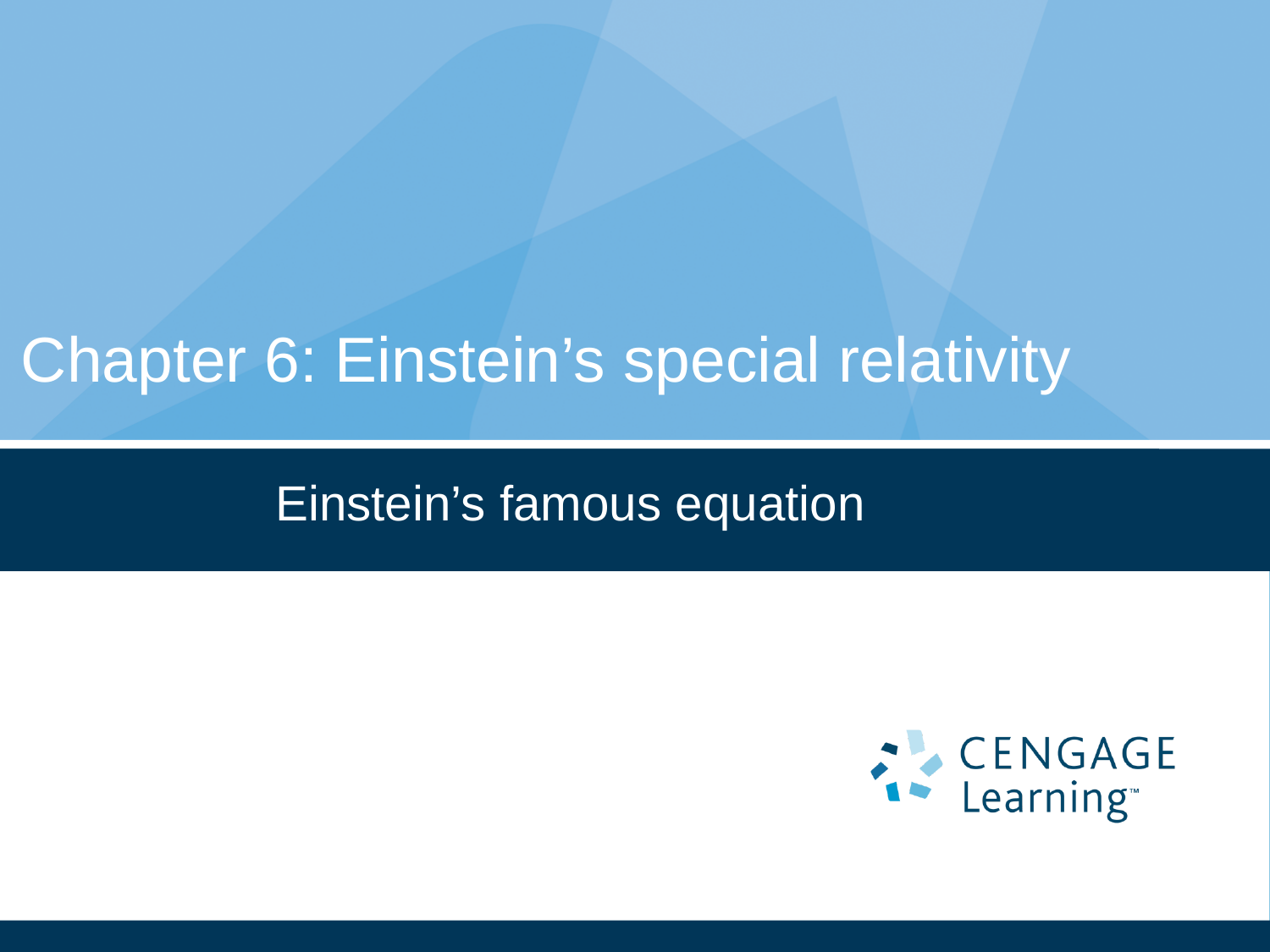

# Chapter 6: Einstein’s special relativity
Einstein’s famous equation